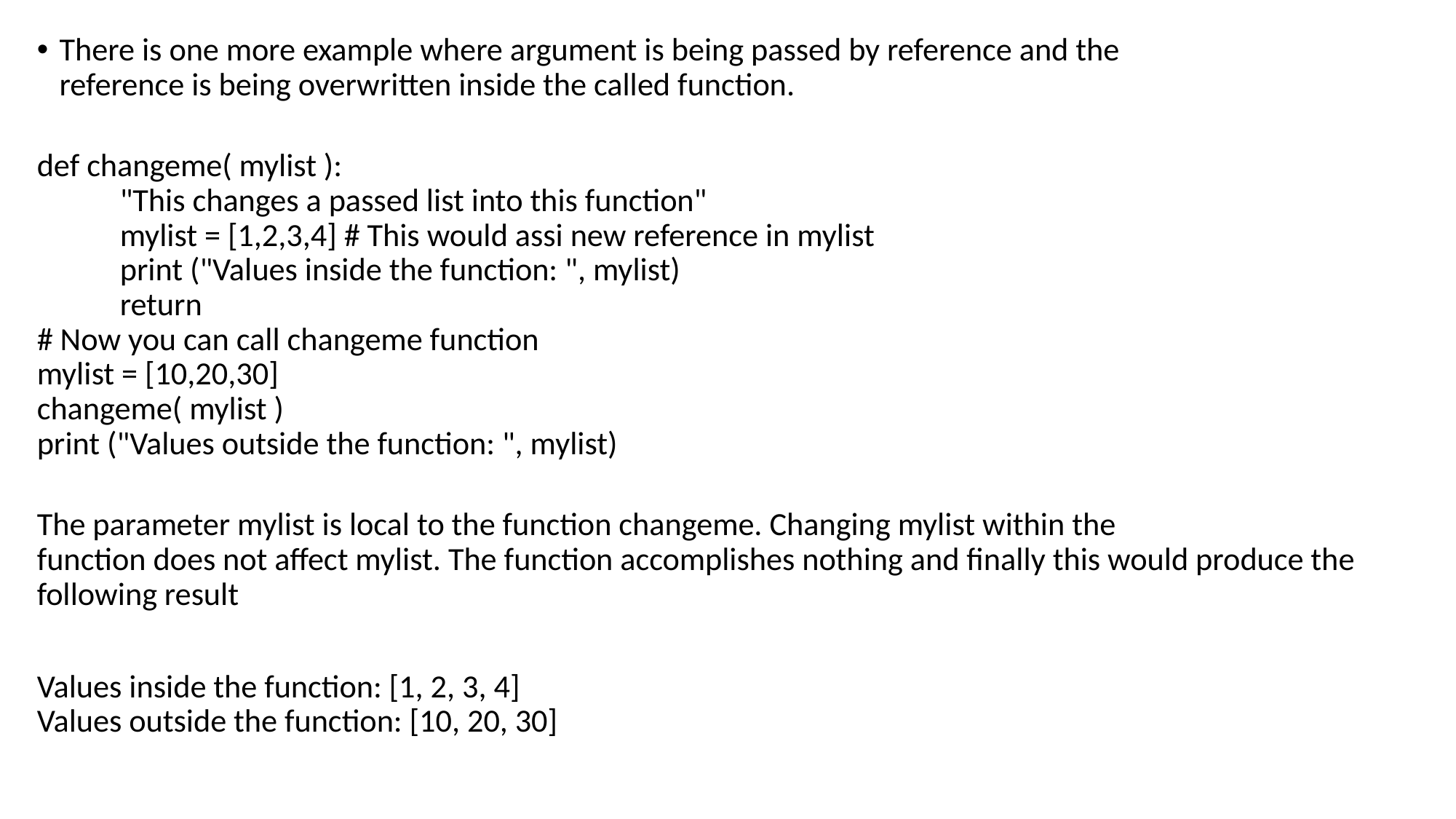

There is one more example where argument is being passed by reference and the
reference is being overwritten inside the called function.
def changeme( mylist ):
	"This changes a passed list into this function"
	mylist = [1,2,3,4] # This would assi new reference in mylist
	print ("Values inside the function: ", mylist)
	return
# Now you can call changeme function
mylist = [10,20,30]
changeme( mylist )
print ("Values outside the function: ", mylist)
The parameter mylist is local to the function changeme. Changing mylist within the
function does not affect mylist. The function accomplishes nothing and finally this would produce the following result

Values inside the function: [1, 2, 3, 4]
Values outside the function: [10, 20, 30]